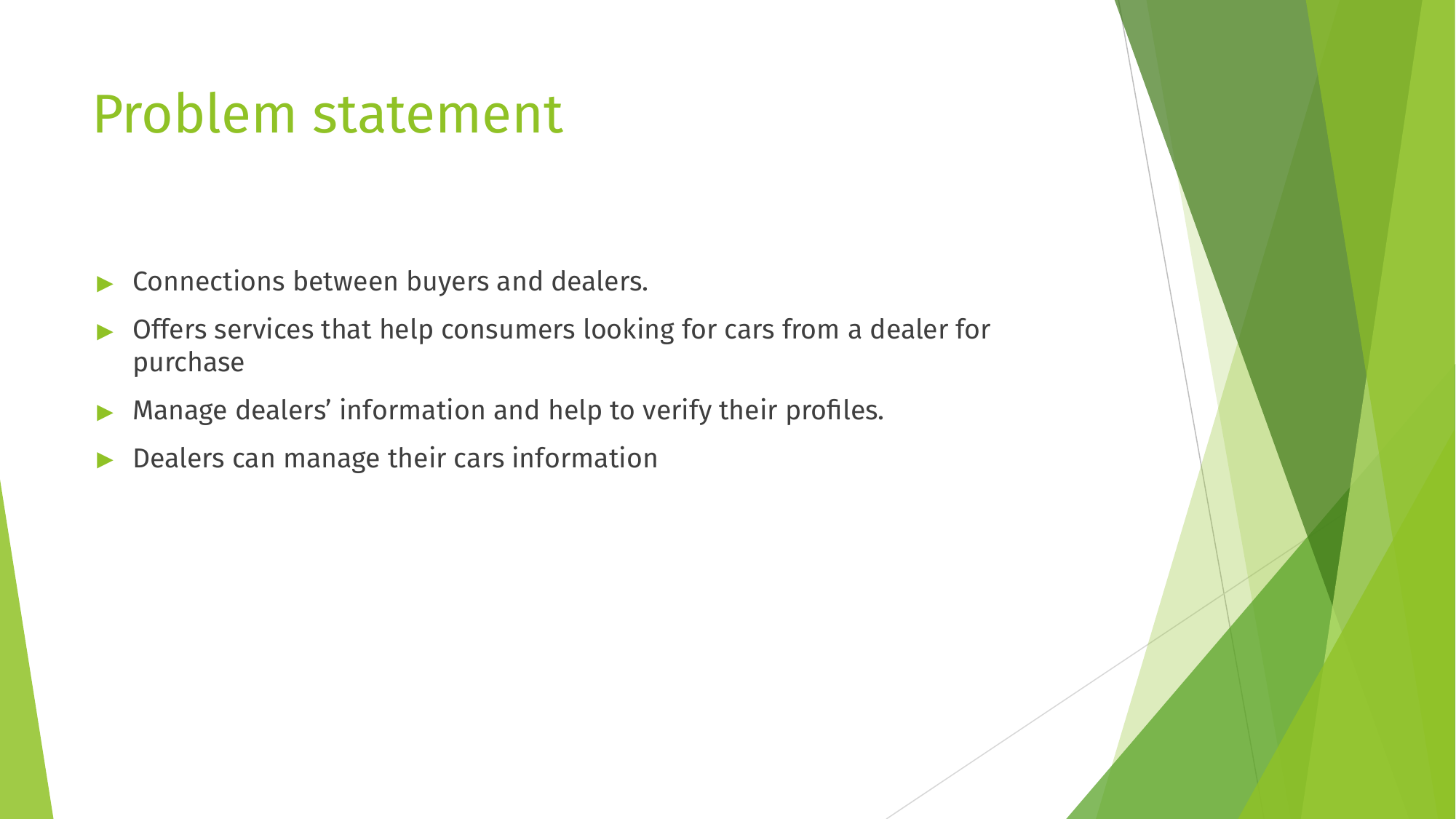

# Problem statement
Connections between buyers and dealers.
Offers services that help consumers looking for cars from a dealer for purchase
Manage dealers’ information and help to verify their profiles.
Dealers can manage their cars information